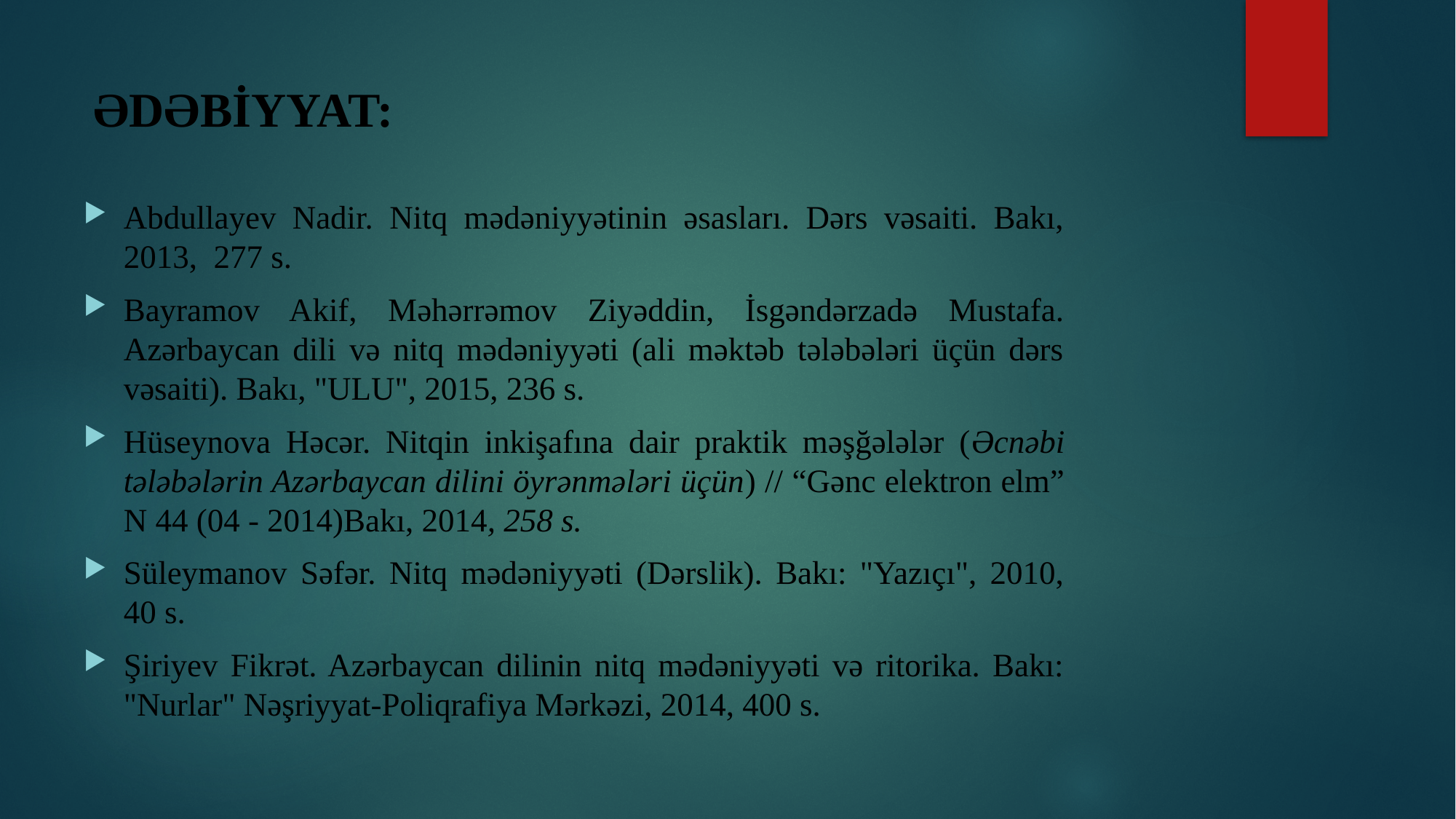

# ƏDƏBİYYAT:
Abdullayev Nadir. Nitq mədəniyyətinin əsasları. Dərs vəsaiti. Bakı, 2013,  277 s.
Bayramov Akif, Məhərrəmov Ziyəddin, İsgəndərzadə Mustafa. Azərbaycan dili və nitq mədəniyyəti (ali məktəb tələbələri üçün dərs vəsaiti). Bakı, "ULU", 2015, 236 s.
Hüseynova Həcər. Nitqin inkişafına dair praktik məşğələlər (Əcnəbi tələbələrin Azərbaycan dilini öyrənmələri üçün) // “Gənc elektron elm” N 44 (04 - 2014)Bakı, 2014, 258 s.
Süleymanov Səfər. Nitq mədəniyyəti (Dərslik). Bakı: "Yazıçı", 2010, 40 s.
Şiriyev Fikrət. Azərbaycan dilinin nitq mədəniyyəti və ritorika. Bakı: "Nurlar" Nəşriyyat-Poliqrafiya Mərkəzi, 2014, 400 s.